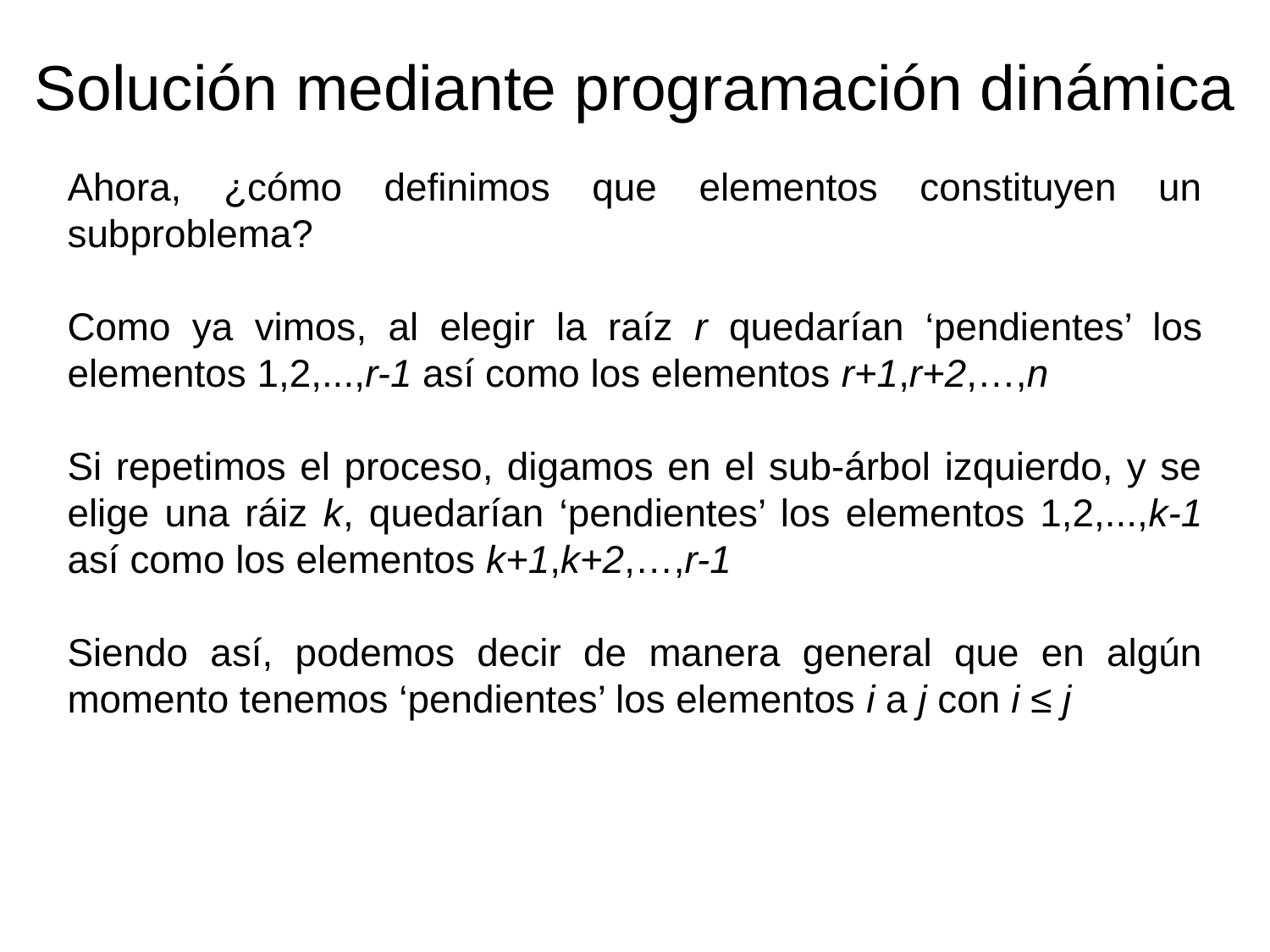

Solución mediante programación dinámica
Ahora, ¿cómo definimos que elementos constituyen un subproblema?

Como ya vimos, al elegir la raíz r quedarían ‘pendientes’ los elementos 1,2,...,r-1 así como los elementos r+1,r+2,…,n

Si repetimos el proceso, digamos en el sub-árbol izquierdo, y se elige una ráiz k, quedarían ‘pendientes’ los elementos 1,2,...,k-1 así como los elementos k+1,k+2,…,r-1

Siendo así, podemos decir de manera general que en algún momento tenemos ‘pendientes’ los elementos i a j con i ≤ j